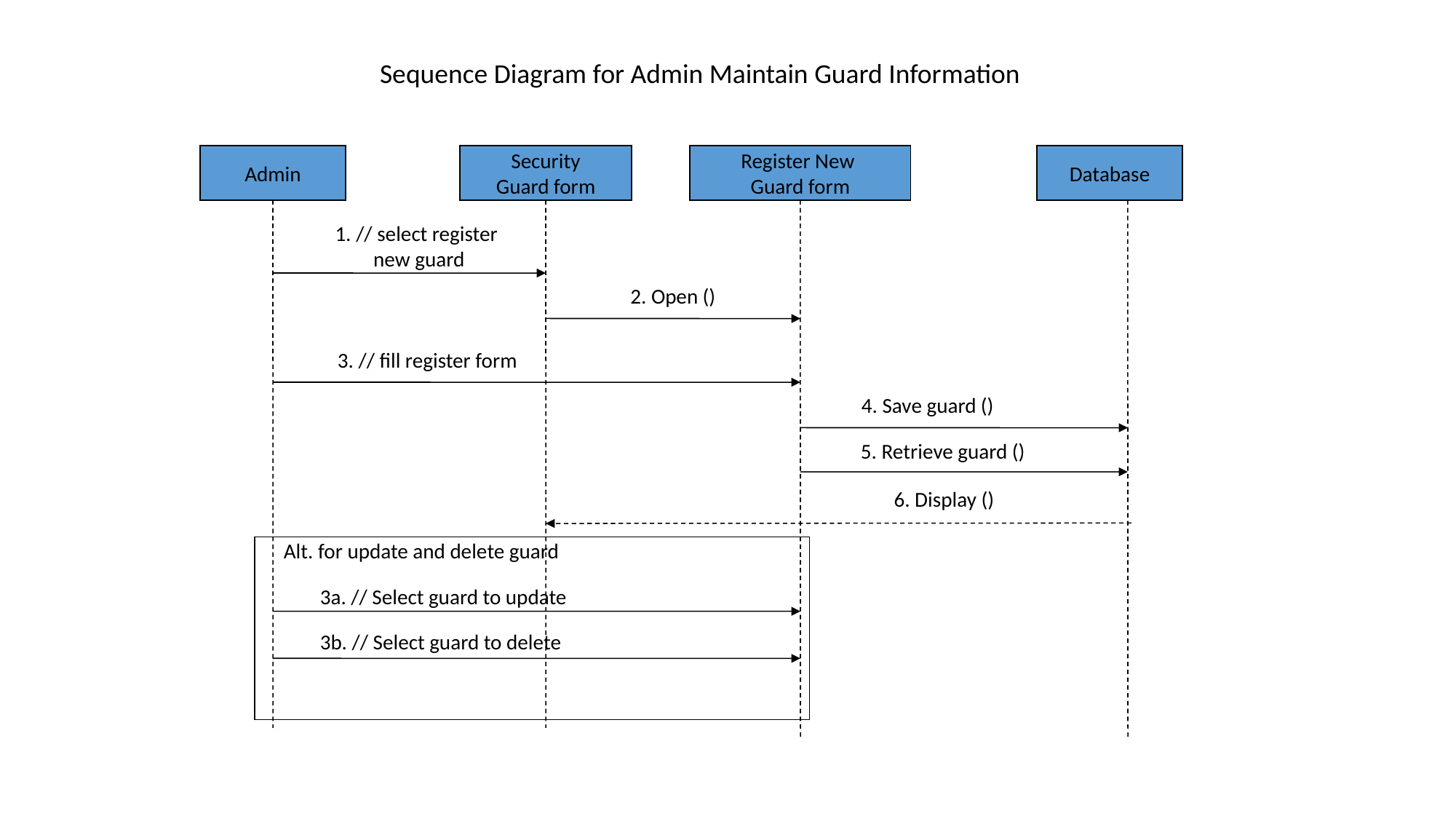

Sequence Diagram for Admin Maintain Guard Information
Admin
Security
Guard form
Register New
Guard form
Database

1. // select register
new guard

2. Open ()

3. // fill register form

4. Save guard ()

5. Retrieve guard ()

6. Display ()

Alt. for update and delete guard
3a. // Select guard to update

3b. // Select guard to delete